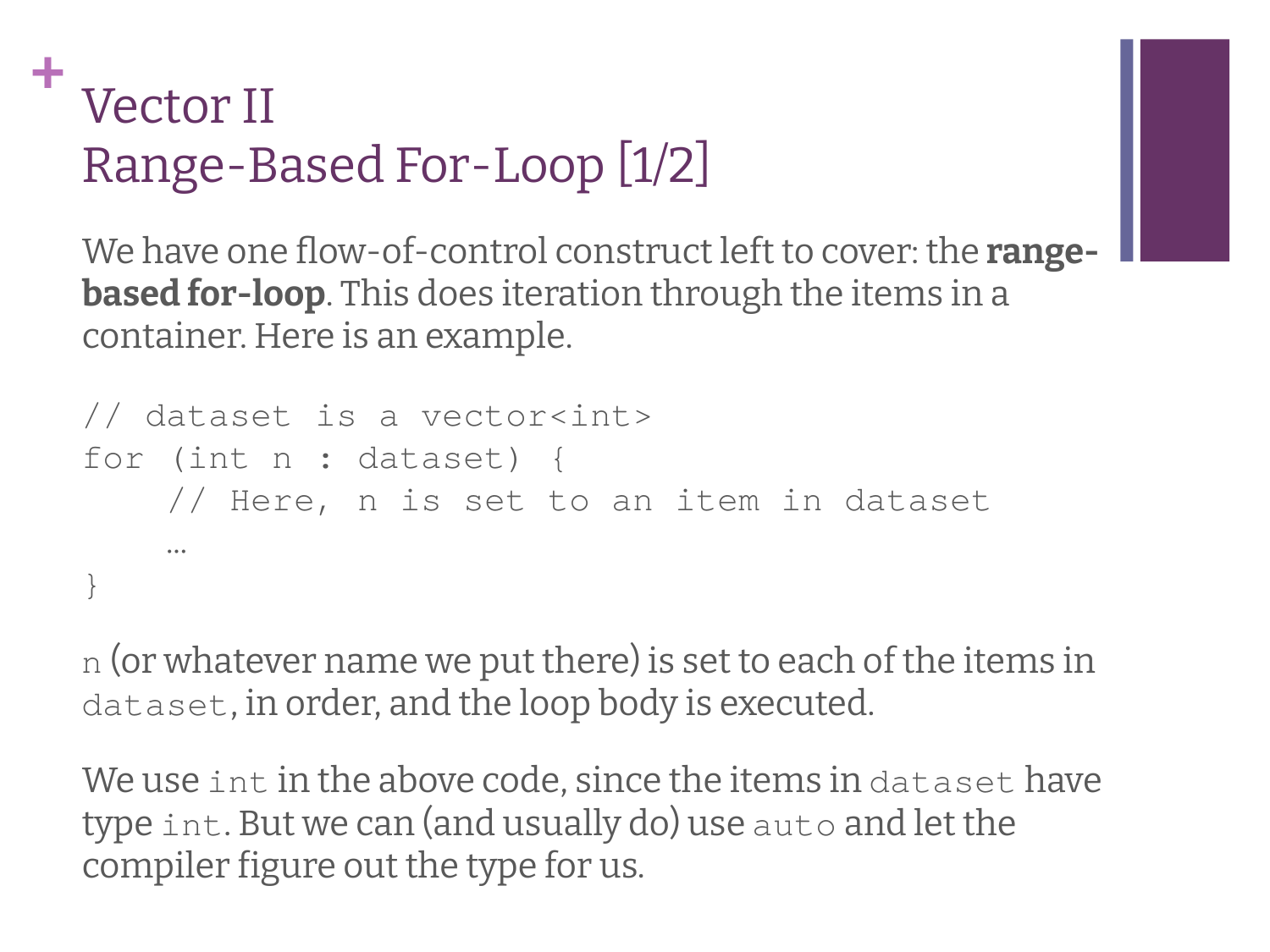

# Vector II Range-Based For-Loop [1/2]
We have one flow-of-control construct left to cover: the range-based for-loop. This does iteration through the items in a container. Here is an example.
// dataset is a vector<int>
for (int n : dataset) {
    // Here, n is set to an item in dataset
    …
}
n (or whatever name we put there) is set to each of the items in dataset, in order, and the loop body is executed.
We use int in the above code, since the items in dataset have type int. But we can (and usually do) use auto and let the compiler figure out the type for us.